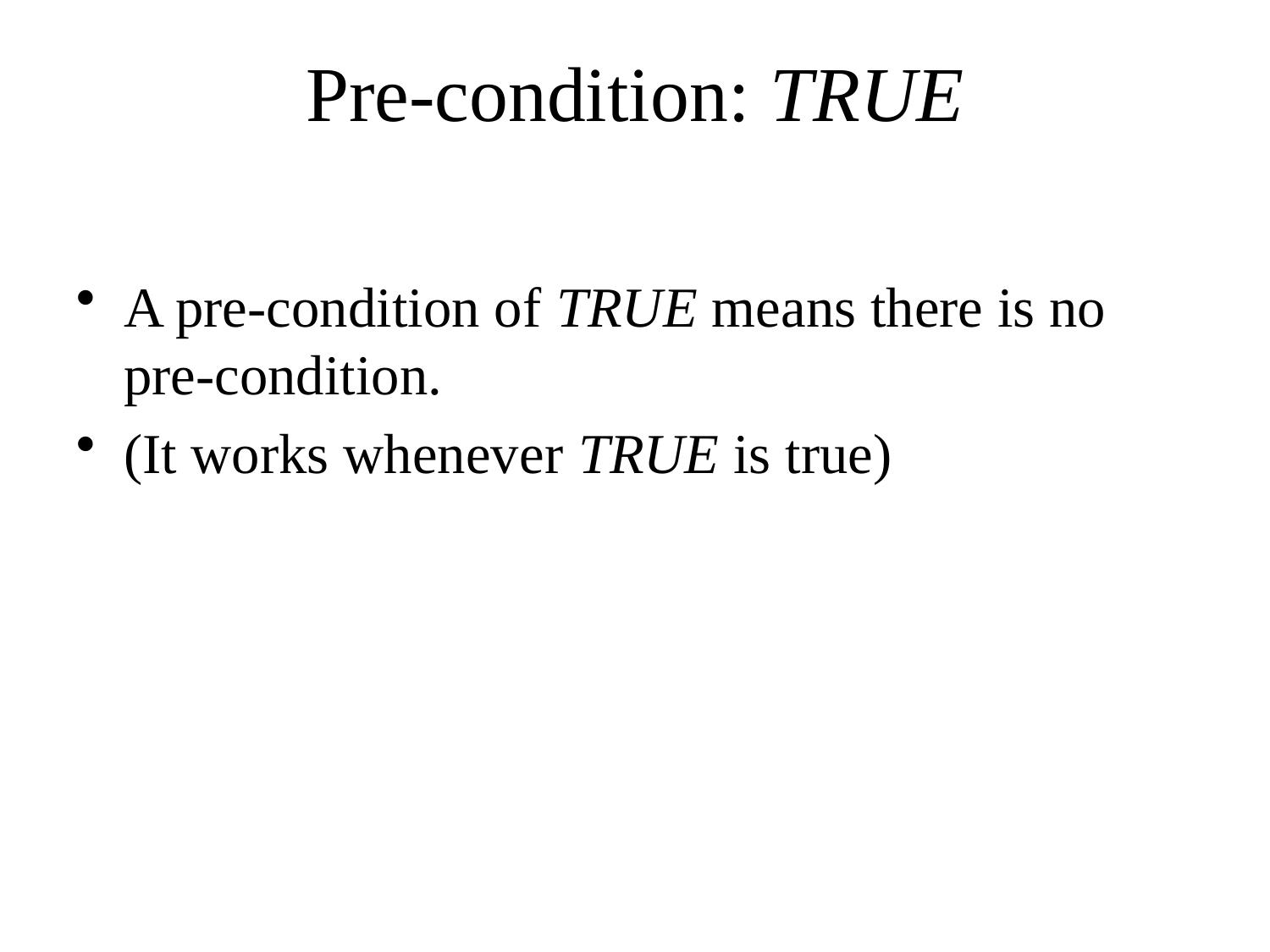

# Pre-condition: TRUE
A pre-condition of TRUE means there is no pre-condition.
(It works whenever TRUE is true)